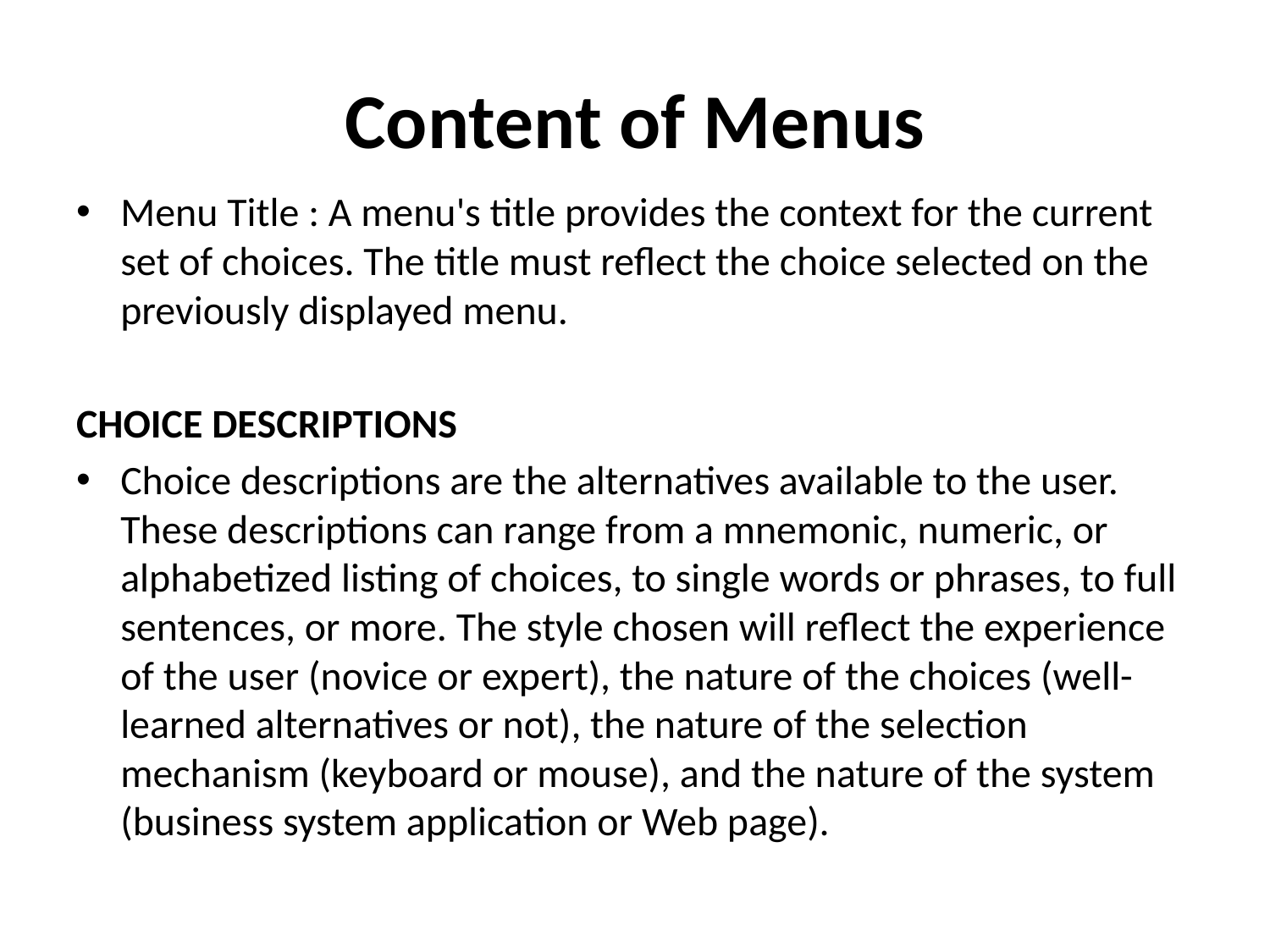

# Content of Menus
Menu Title : A menu's title provides the context for the current set of choices. The title must reflect the choice selected on the previously displayed menu.

CHOICE DESCRIPTIONS
Choice descriptions are the alternatives available to the user. These descriptions can range from a mnemonic, numeric, or alphabetized listing of choices, to single words or phrases, to full sentences, or more. The style chosen will reflect the experience of the user (novice or expert), the nature of the choices (well-learned alternatives or not), the nature of the selection mechanism (keyboard or mouse), and the nature of the system (business system application or Web page).